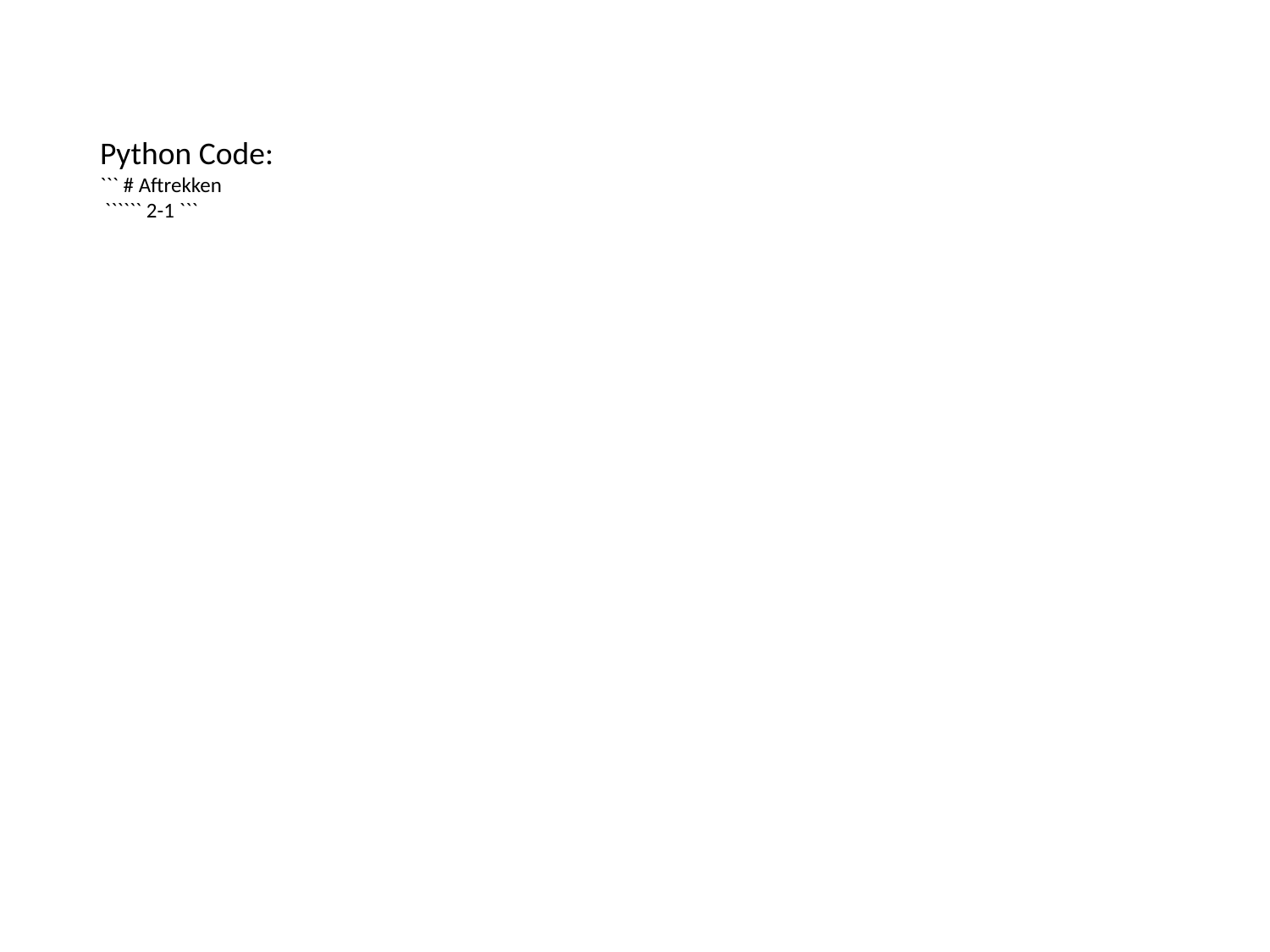

Python Code:
``` # Aftrekken
 `````` 2-1 ```